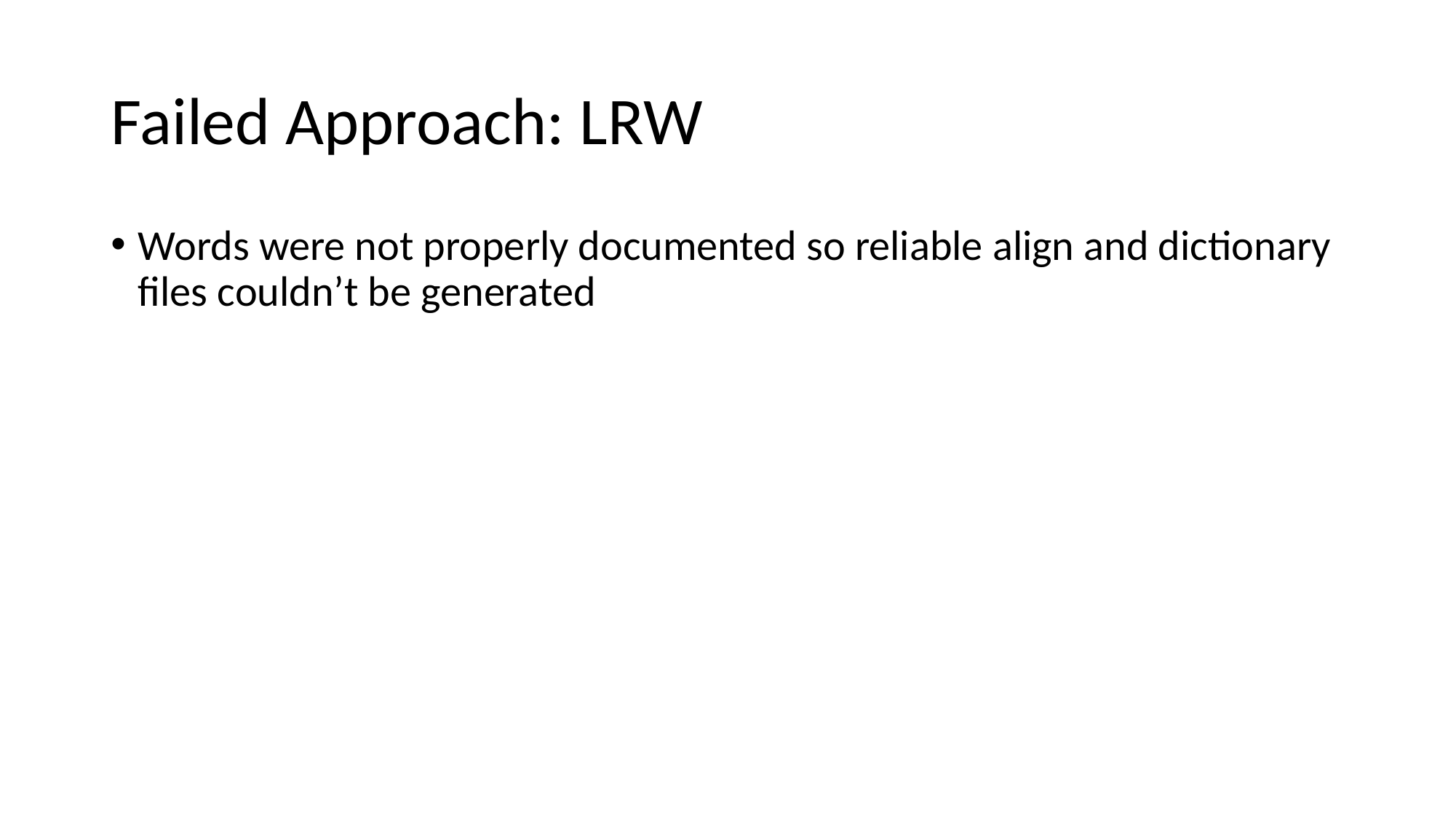

# Failed Approach: LRW
Words were not properly documented so reliable align and dictionary files couldn’t be generated